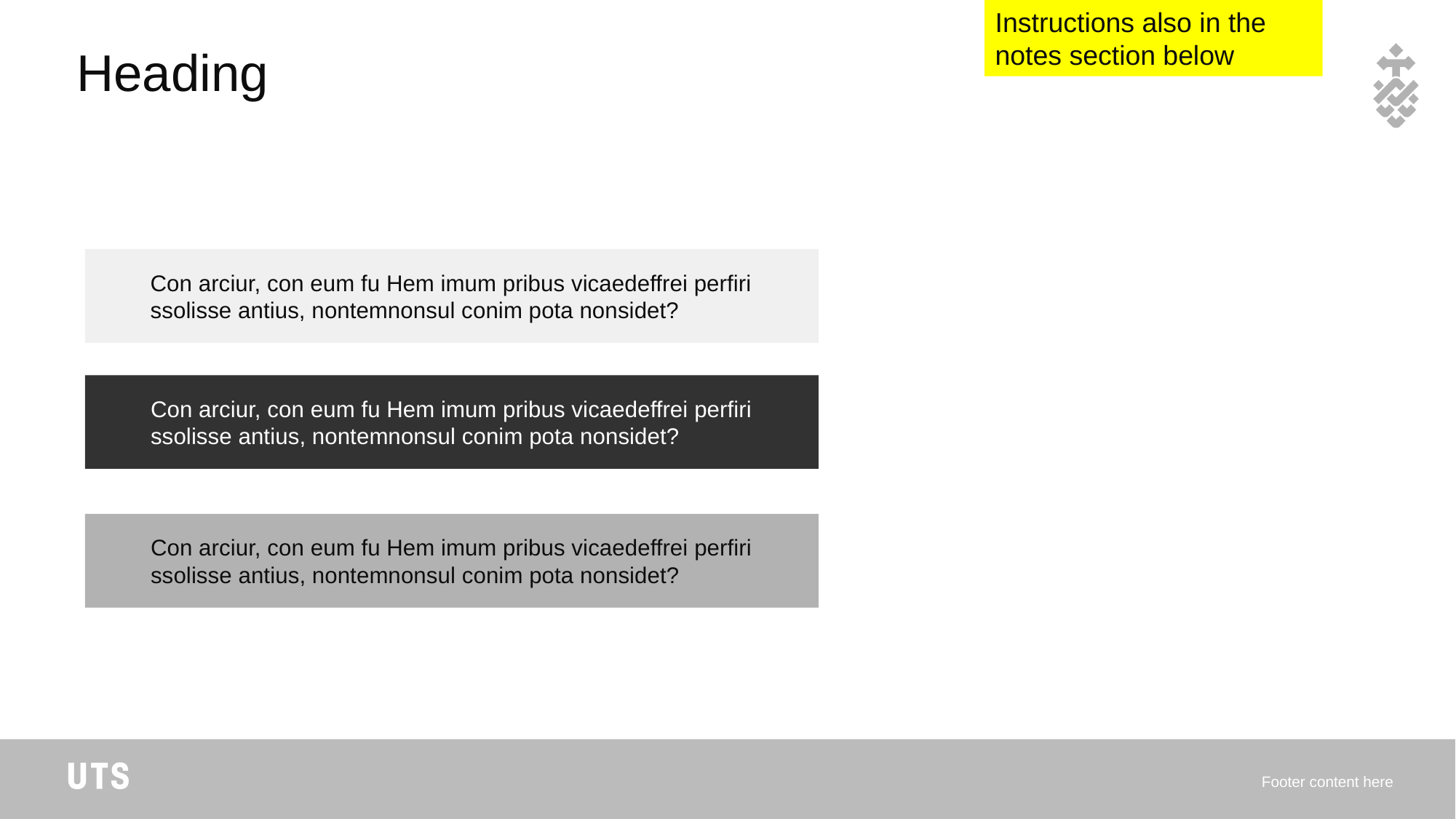

Instructions also in the notes section below
# Heading
Con arciur, con eum fu Hem imum pribus vicaedeffrei perfiri ssolisse antius, nontemnonsul conim pota nonsidet?

Con arciur, con eum fu Hem imum pribus vicaedeffrei perfiri
ssolisse antius, nontemnonsul conim pota nonsidet?
Con arciur, con eum fu Hem imum pribus vicaedeffrei perfiri ssolisse antius, nontemnonsul conim pota nonsidet?
Footer content here